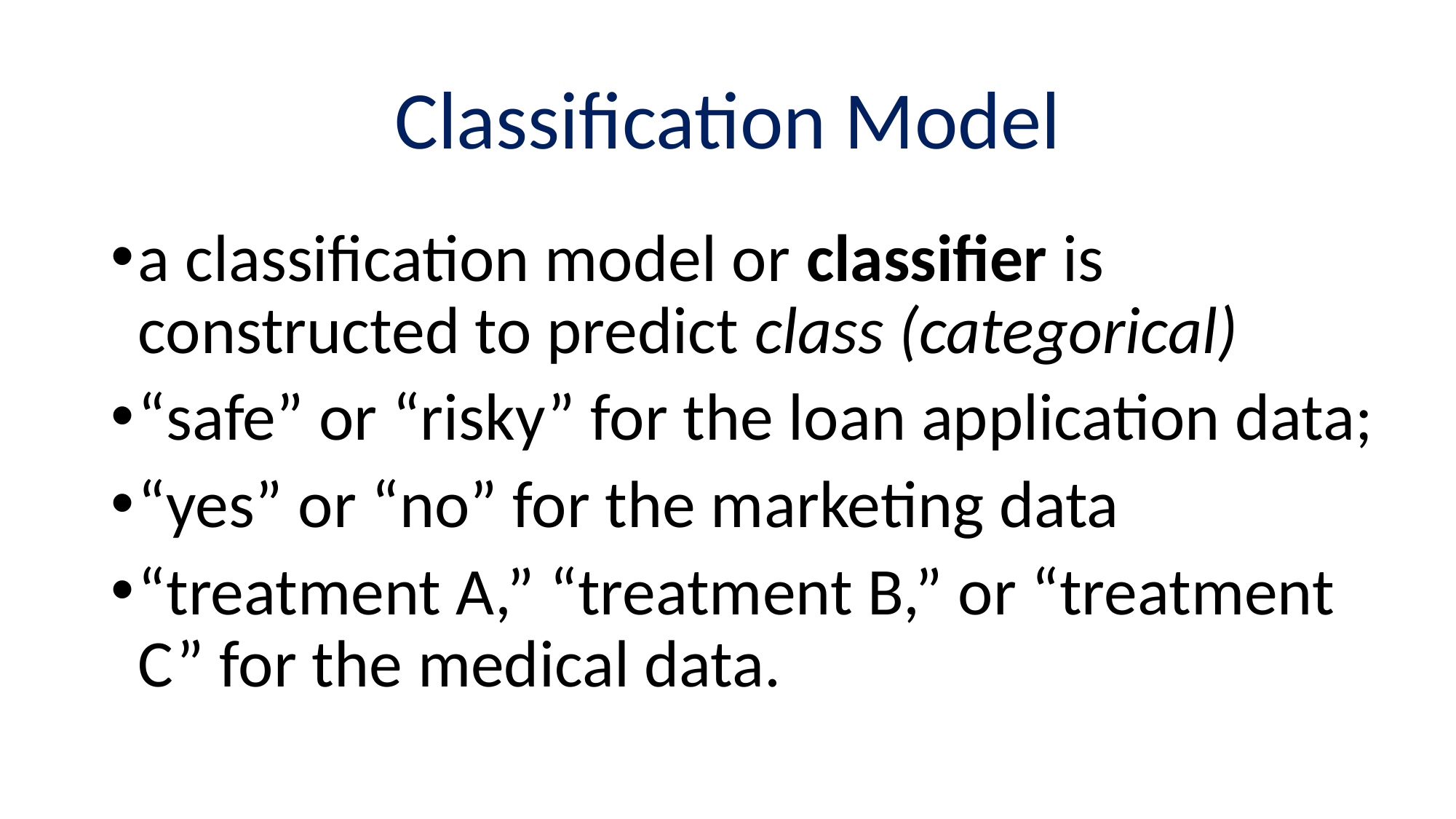

# Classification Model
a classification model or classifier is constructed to predict class (categorical)
“safe” or “risky” for the loan application data;
“yes” or “no” for the marketing data
“treatment A,” “treatment B,” or “treatment C” for the medical data.